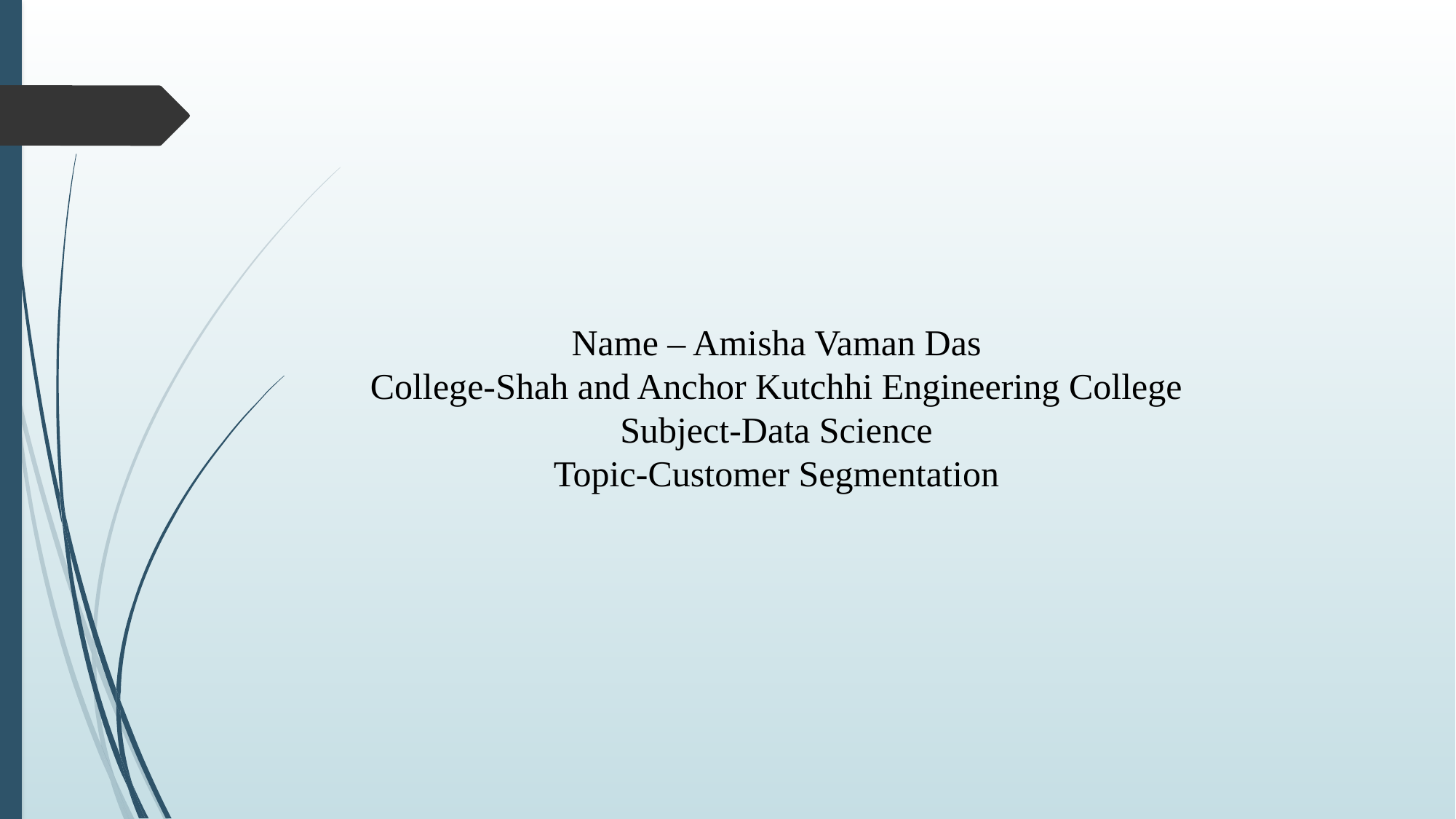

Name – Amisha Vaman Das
College-Shah and Anchor Kutchhi Engineering College
Subject-Data Science
Topic-Customer Segmentation